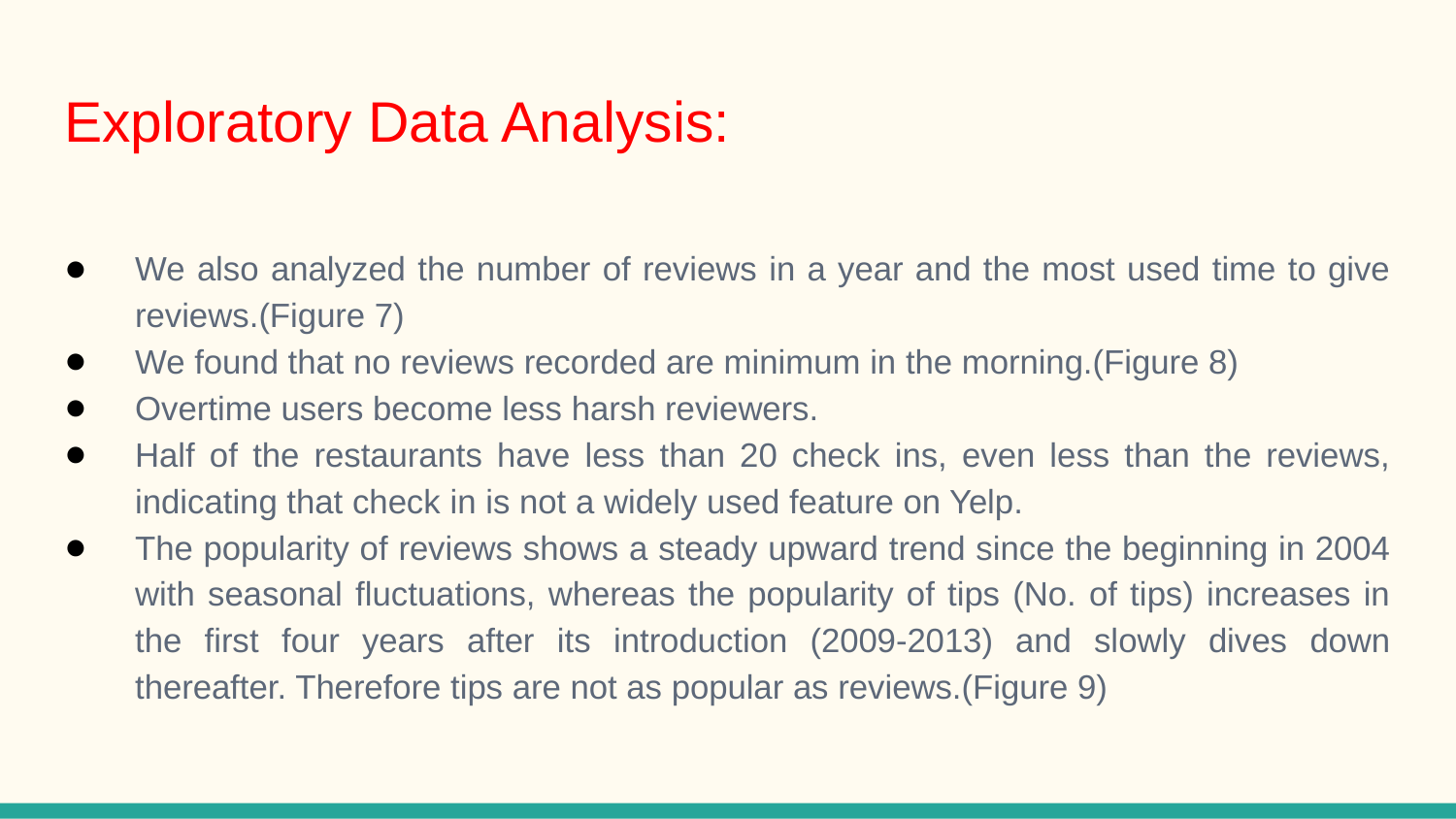

# Exploratory Data Analysis:

We also analyzed the number of reviews in a year and the most used time to give reviews.(Figure 7)
We found that no reviews recorded are minimum in the morning.(Figure 8)
Overtime users become less harsh reviewers.
Half of the restaurants have less than 20 check ins, even less than the reviews, indicating that check in is not a widely used feature on Yelp.
The popularity of reviews shows a steady upward trend since the beginning in 2004 with seasonal fluctuations, whereas the popularity of tips (No. of tips) increases in the first four years after its introduction (2009-2013) and slowly dives down thereafter. Therefore tips are not as popular as reviews.(Figure 9)